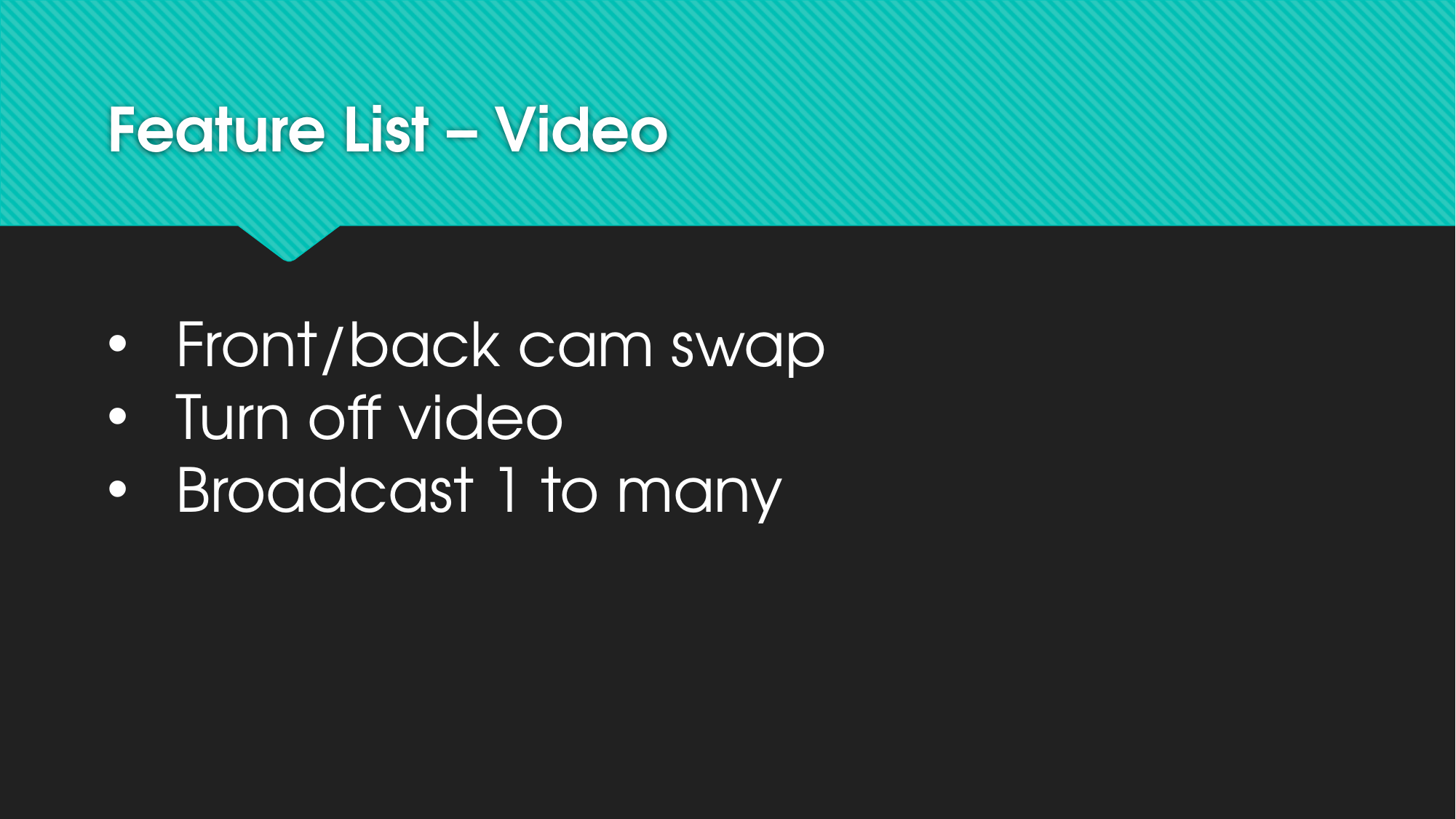

# Feature List – Video
Front/back cam swap
Turn off video
Broadcast 1 to many